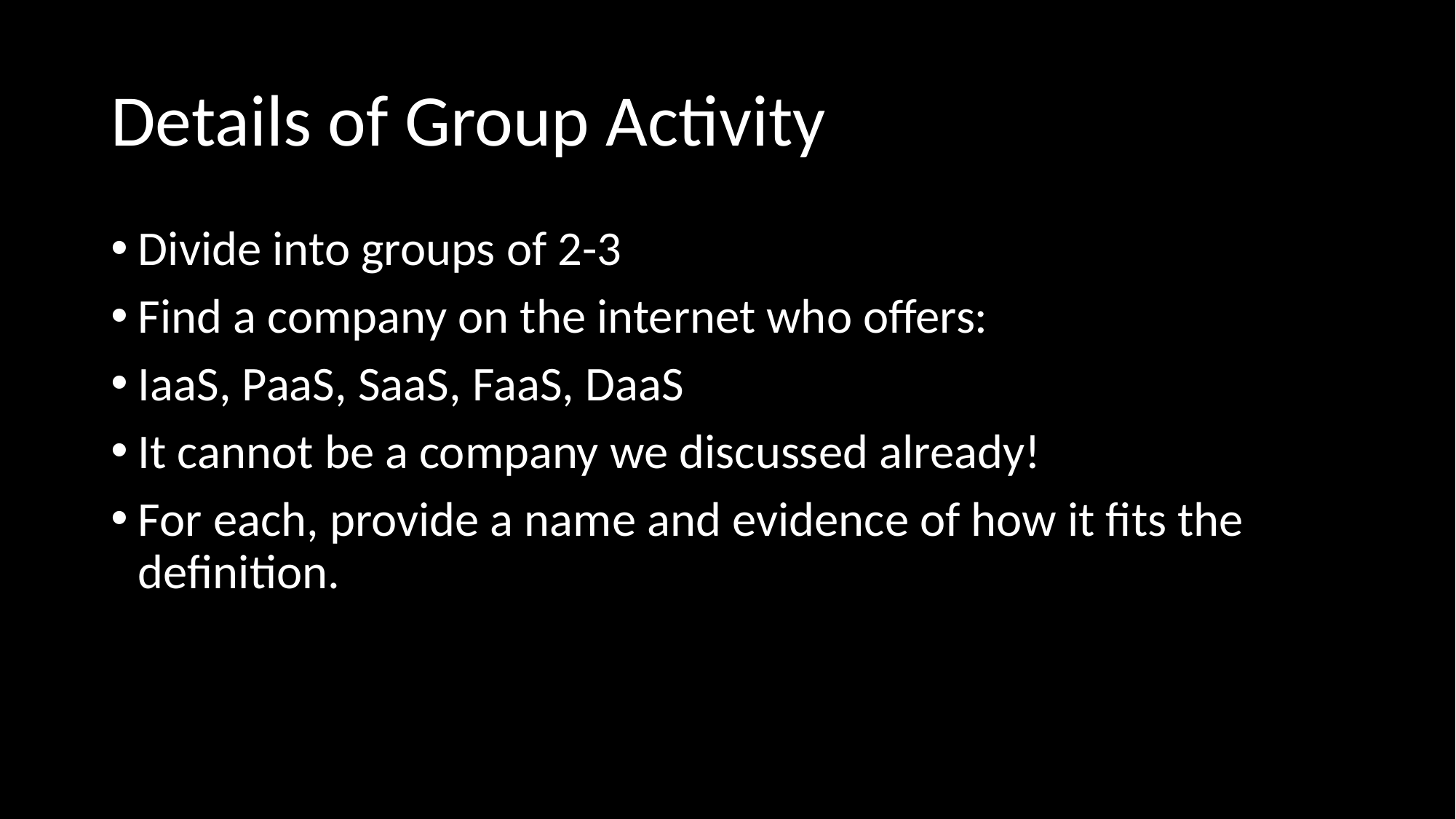

# Details of Group Activity
Divide into groups of 2-3
Find a company on the internet who offers:
IaaS, PaaS, SaaS, FaaS, DaaS
It cannot be a company we discussed already!
For each, provide a name and evidence of how it fits the definition.